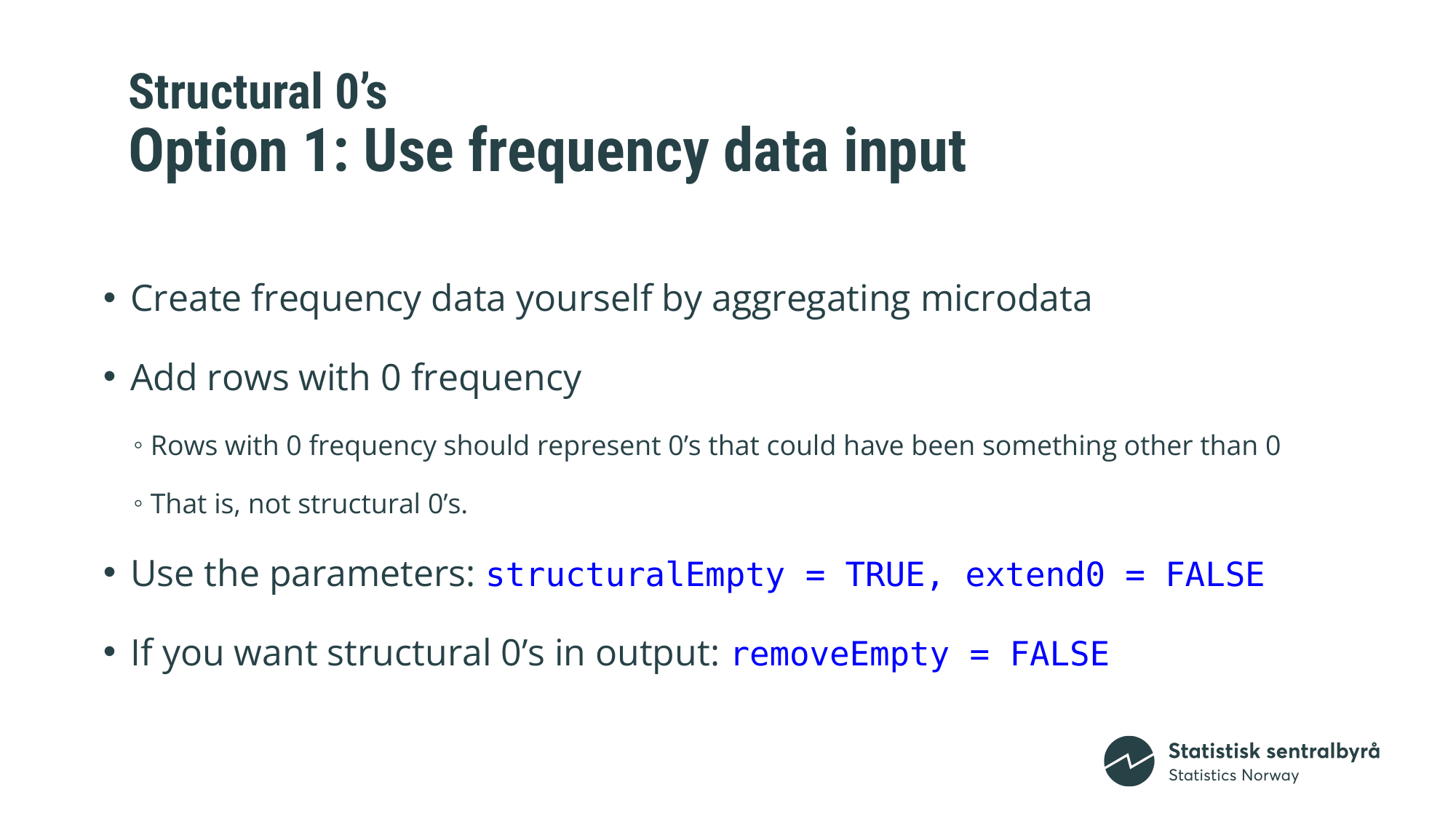

# Structural 0’s Option 1: Use frequency data input
Create frequency data yourself by aggregating microdata
Add rows with 0 frequency
Rows with 0 frequency should represent 0’s that could have been something other than 0
That is, not structural 0’s.
Use the parameters: structuralEmpty = TRUE, extend0 = FALSE
If you want structural 0’s in output: removeEmpty = FALSE